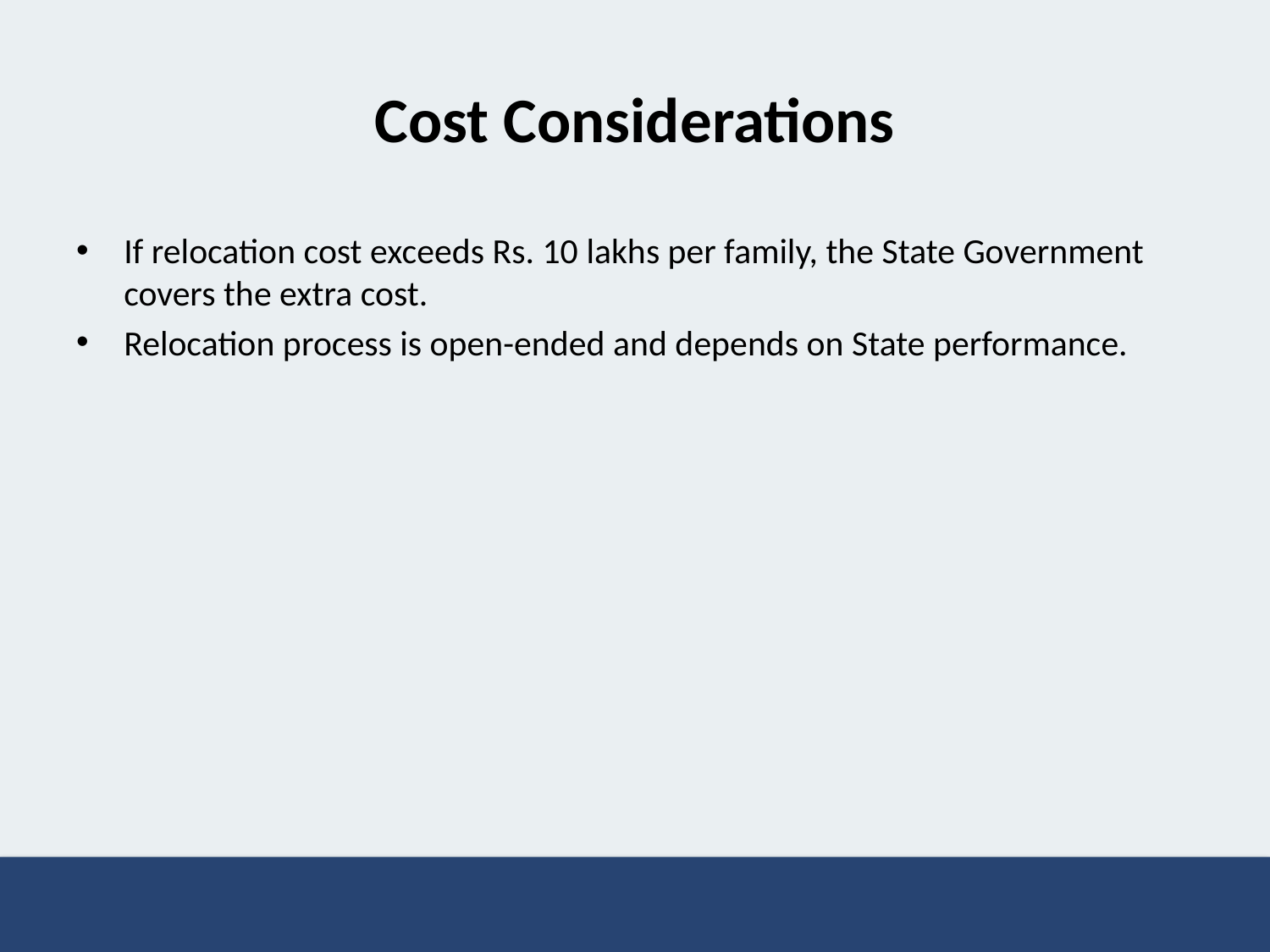

# Cost Considerations
If relocation cost exceeds Rs. 10 lakhs per family, the State Government covers the extra cost.
Relocation process is open-ended and depends on State performance.